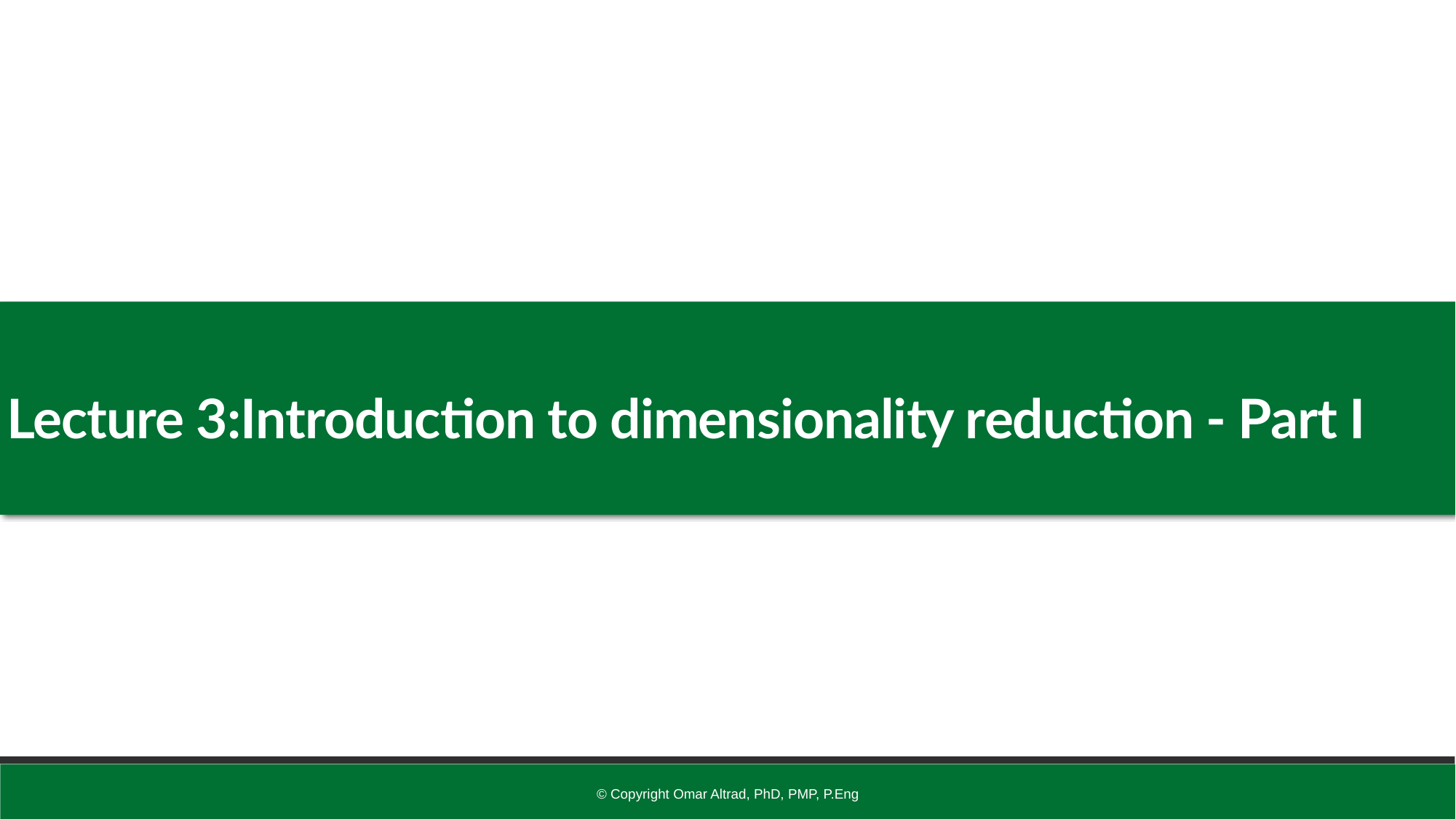

Lecture 3:Introduction to dimensionality reduction - Part I
© Copyright Omar Altrad, PhD, PMP, P.Eng